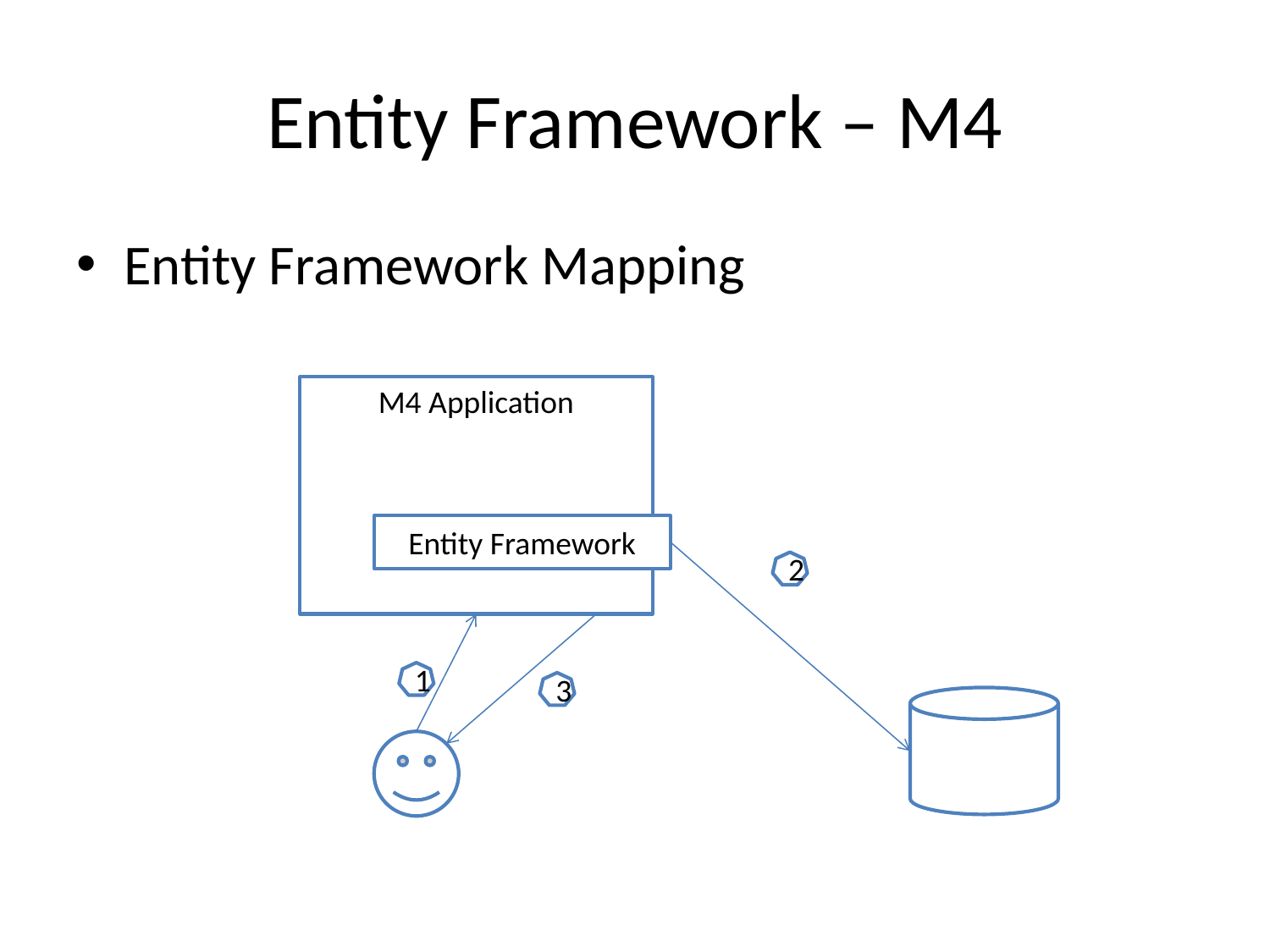

# Entity Framework – M4
Entity Framework Mapping
M4 Application

Entity Framework
2
1
3